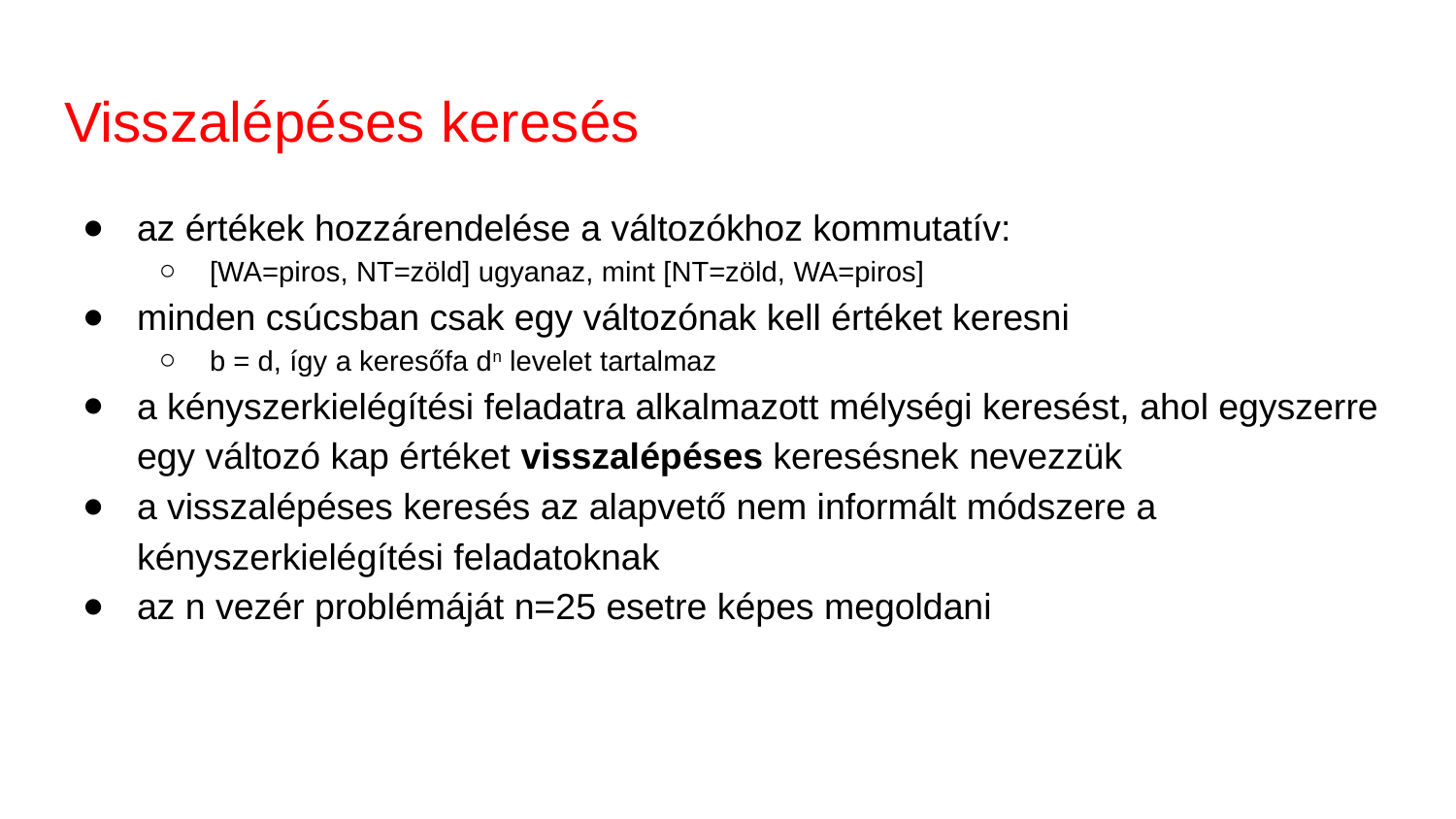

# Visszalépéses keresés
az értékek hozzárendelése a változókhoz kommutatív:
[WA=piros, NT=zöld] ugyanaz, mint [NT=zöld, WA=piros]
minden csúcsban csak egy változónak kell értéket keresni
b = d, így a keresőfa dn levelet tartalmaz
a kényszerkielégítési feladatra alkalmazott mélységi keresést, ahol egyszerre egy változó kap értéket visszalépéses keresésnek nevezzük
a visszalépéses keresés az alapvető nem informált módszere a kényszerkielégítési feladatoknak
az n vezér problémáját n=25 esetre képes megoldani